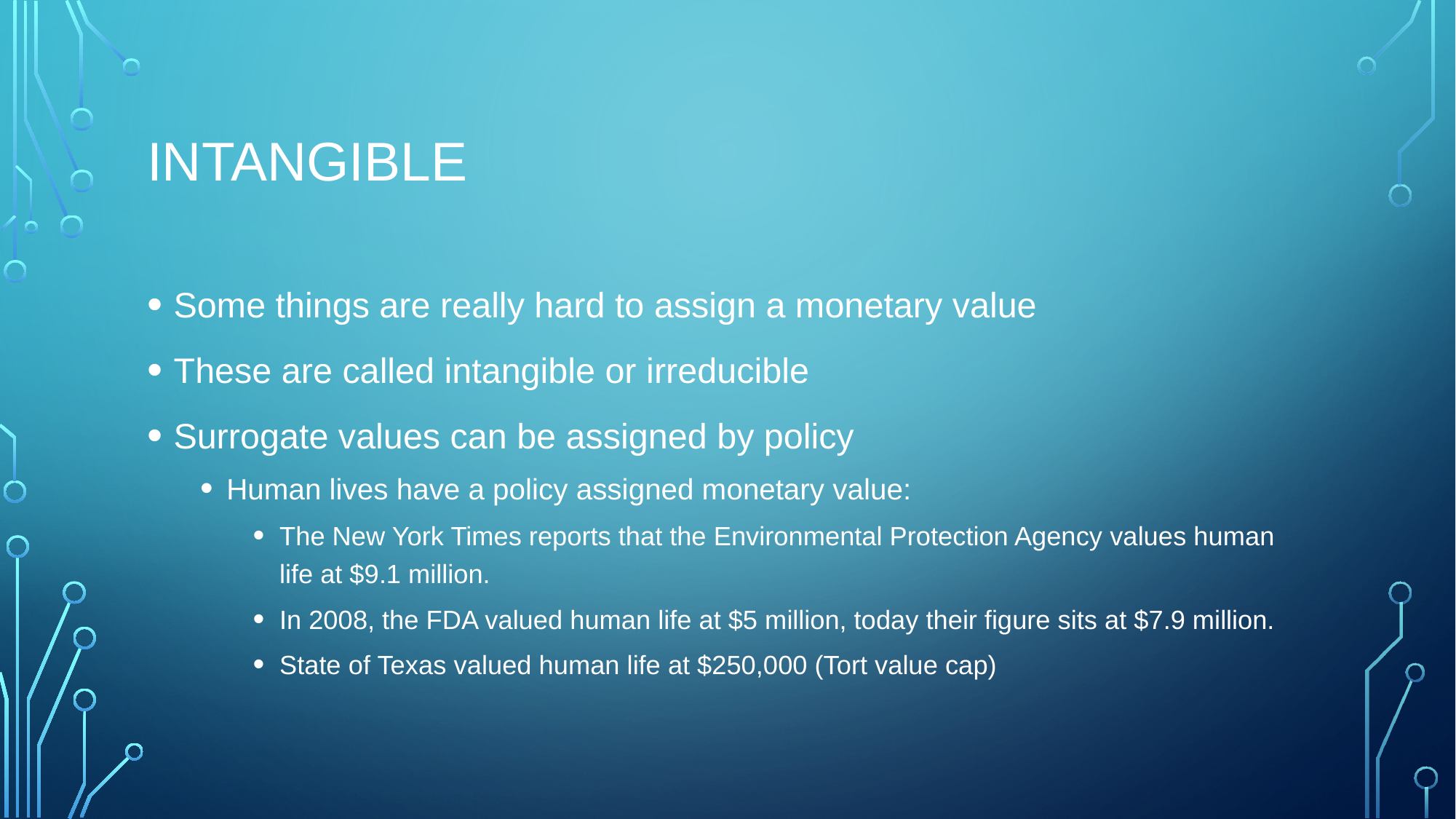

# intangible
Some things are really hard to assign a monetary value
These are called intangible or irreducible
Surrogate values can be assigned by policy
Human lives have a policy assigned monetary value:
The New York Times reports that the Environmental Protection Agency values human life at $9.1 million.
In 2008, the FDA valued human life at $5 million, today their figure sits at $7.9 million.
State of Texas valued human life at $250,000 (Tort value cap)